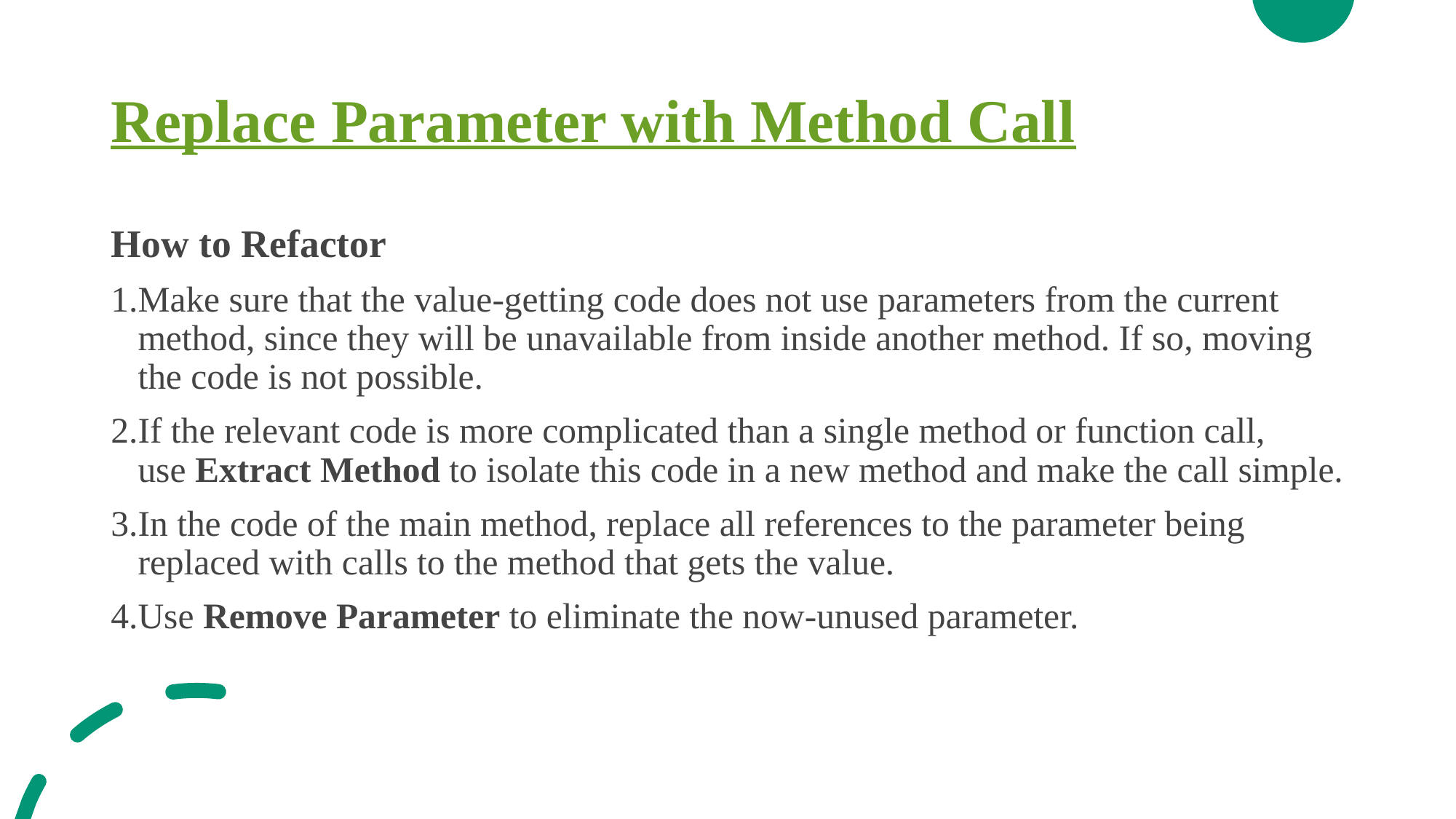

# Replace Parameter with Method Call
How to Refactor
Make sure that the value-getting code does not use parameters from the current method, since they will be unavailable from inside another method. If so, moving the code is not possible.
If the relevant code is more complicated than a single method or function call, use Extract Method to isolate this code in a new method and make the call simple.
In the code of the main method, replace all references to the parameter being replaced with calls to the method that gets the value.
Use Remove Parameter to eliminate the now-unused parameter.